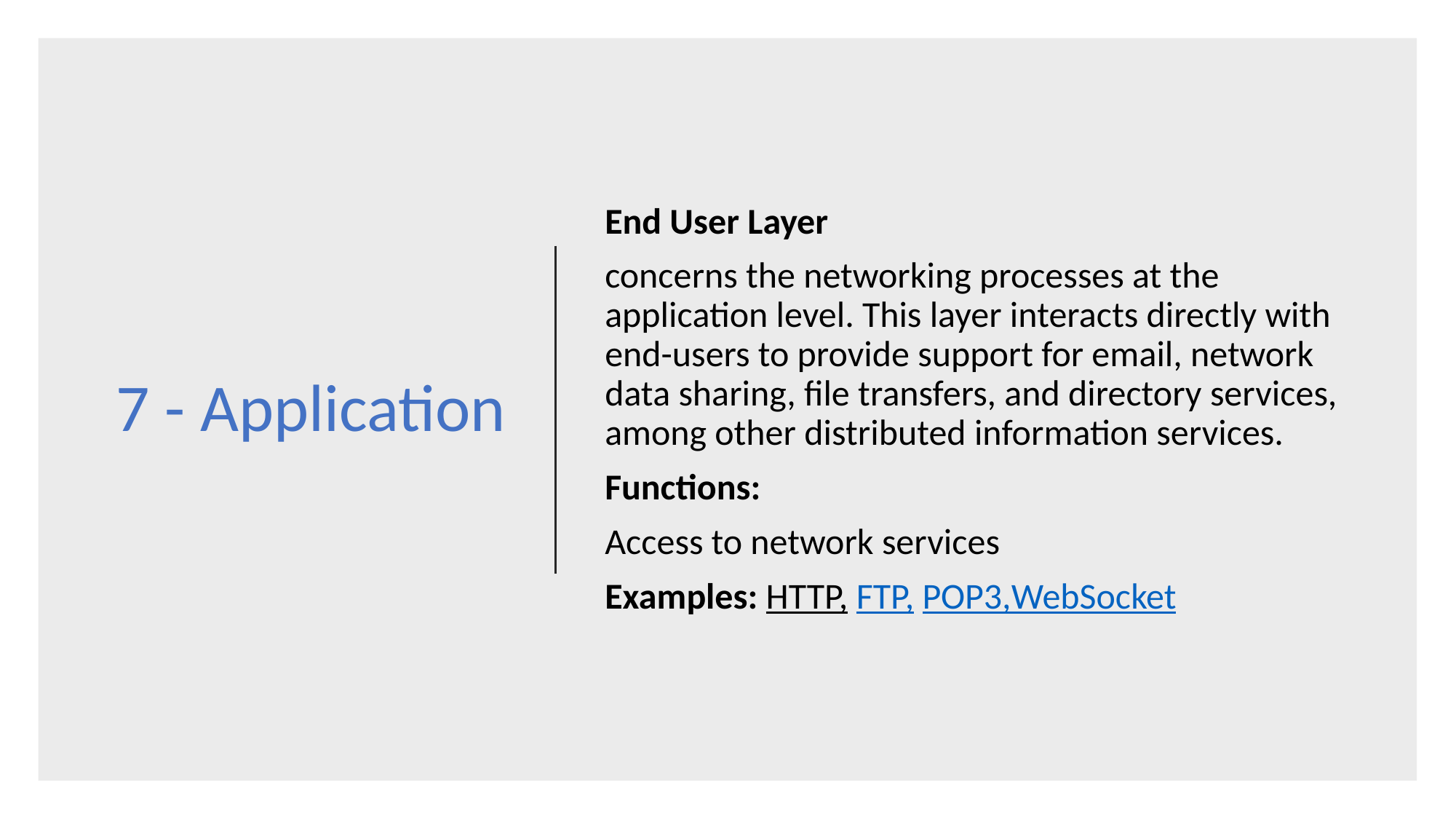

# 7 - Application
End User Layer
concerns the networking processes at the application level. This layer interacts directly with end-users to provide support for email, network data sharing, file transfers, and directory services, among other distributed information services.
Functions:
Access to network services
Examples: HTTP, FTP, POP3,WebSocket